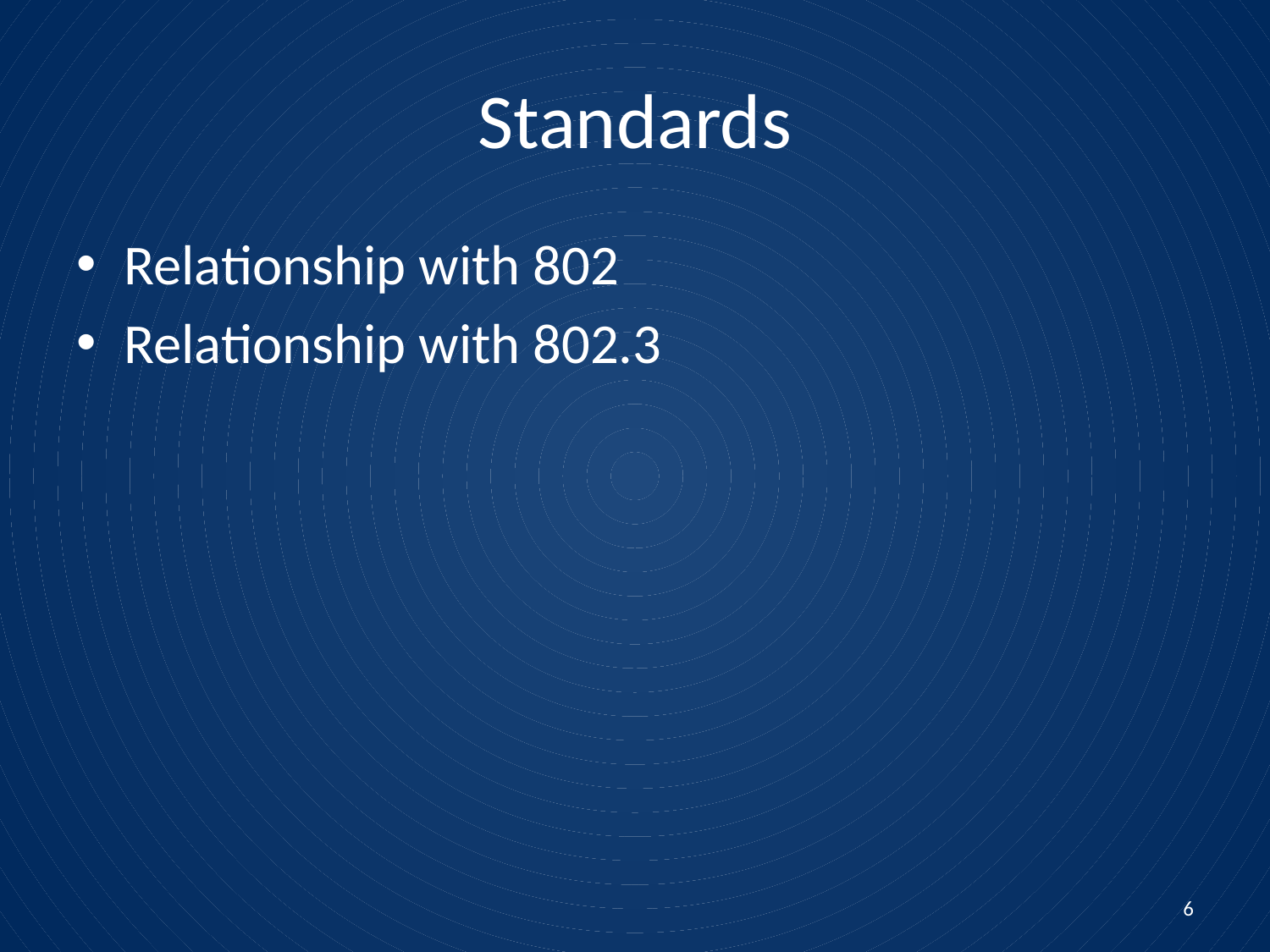

# Standards
Relationship with 802
Relationship with 802.3
6